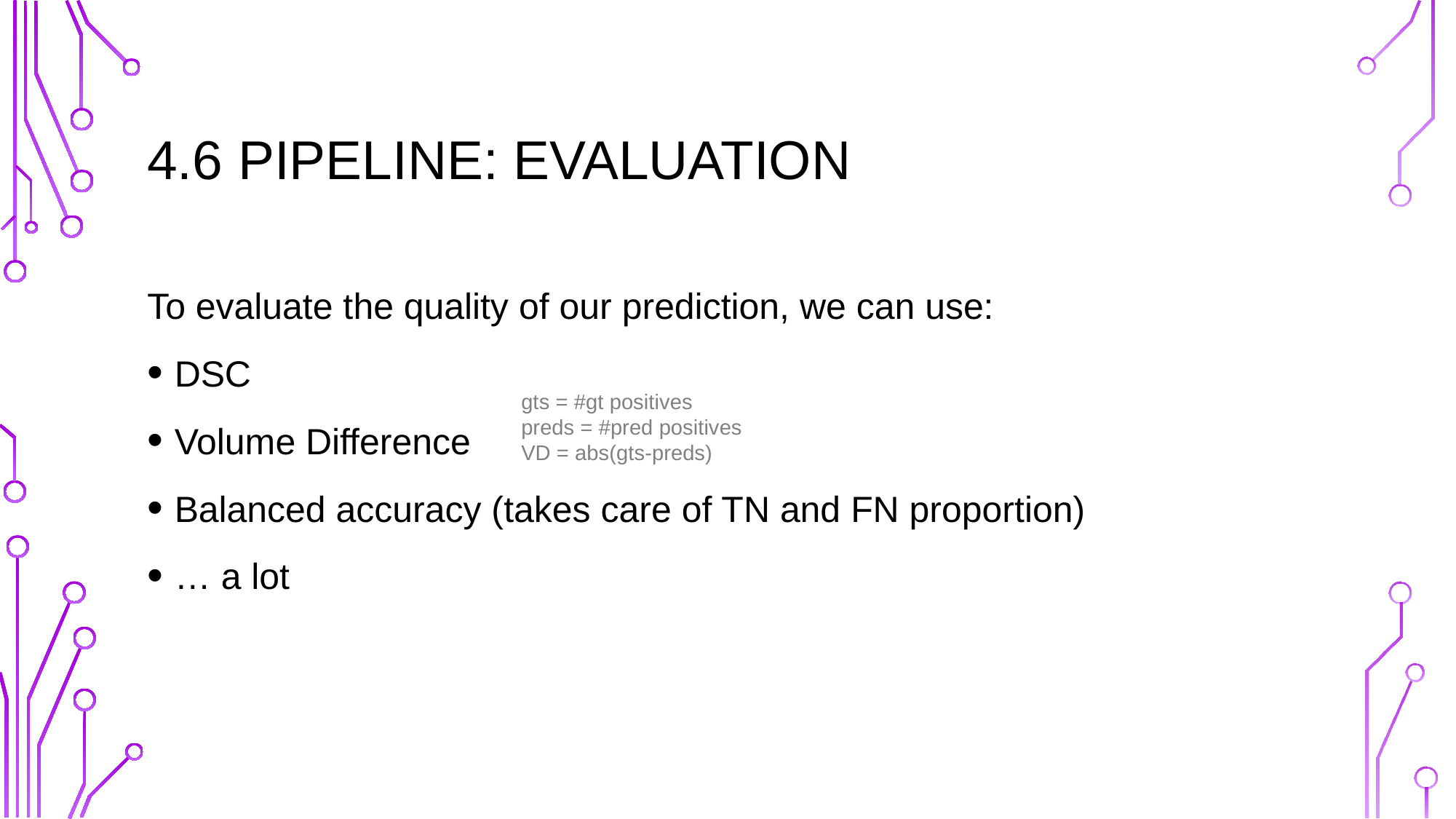

# 4.6 pipeline: evaluation
To evaluate the quality of our prediction, we can use:
DSC
Volume Difference
Balanced accuracy (takes care of TN and FN proportion)
… a lot

gts = #gt positives
preds = #pred positives
VD = abs(gts-preds)